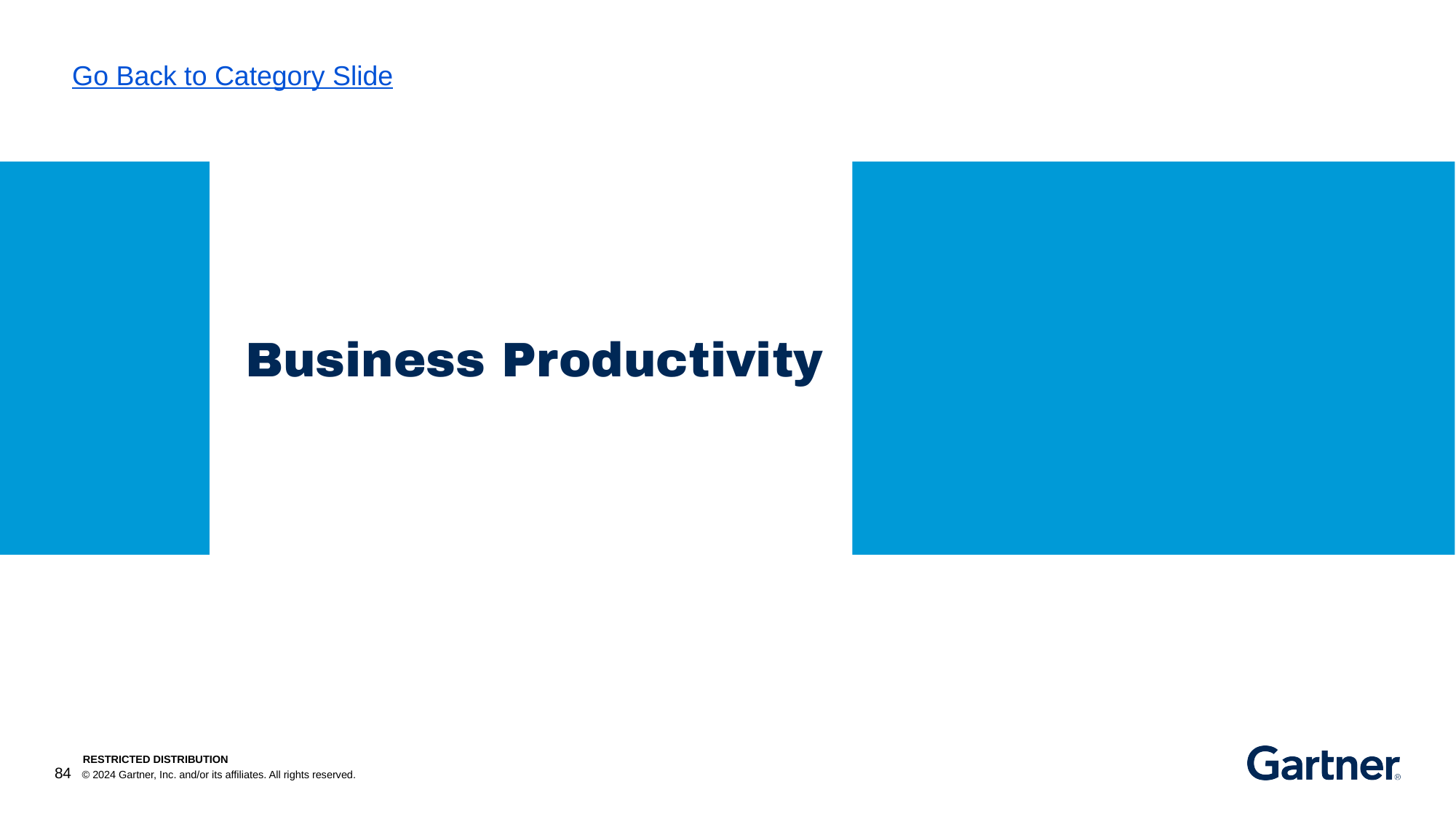

Go Back to Category Slide
# Business Productivity